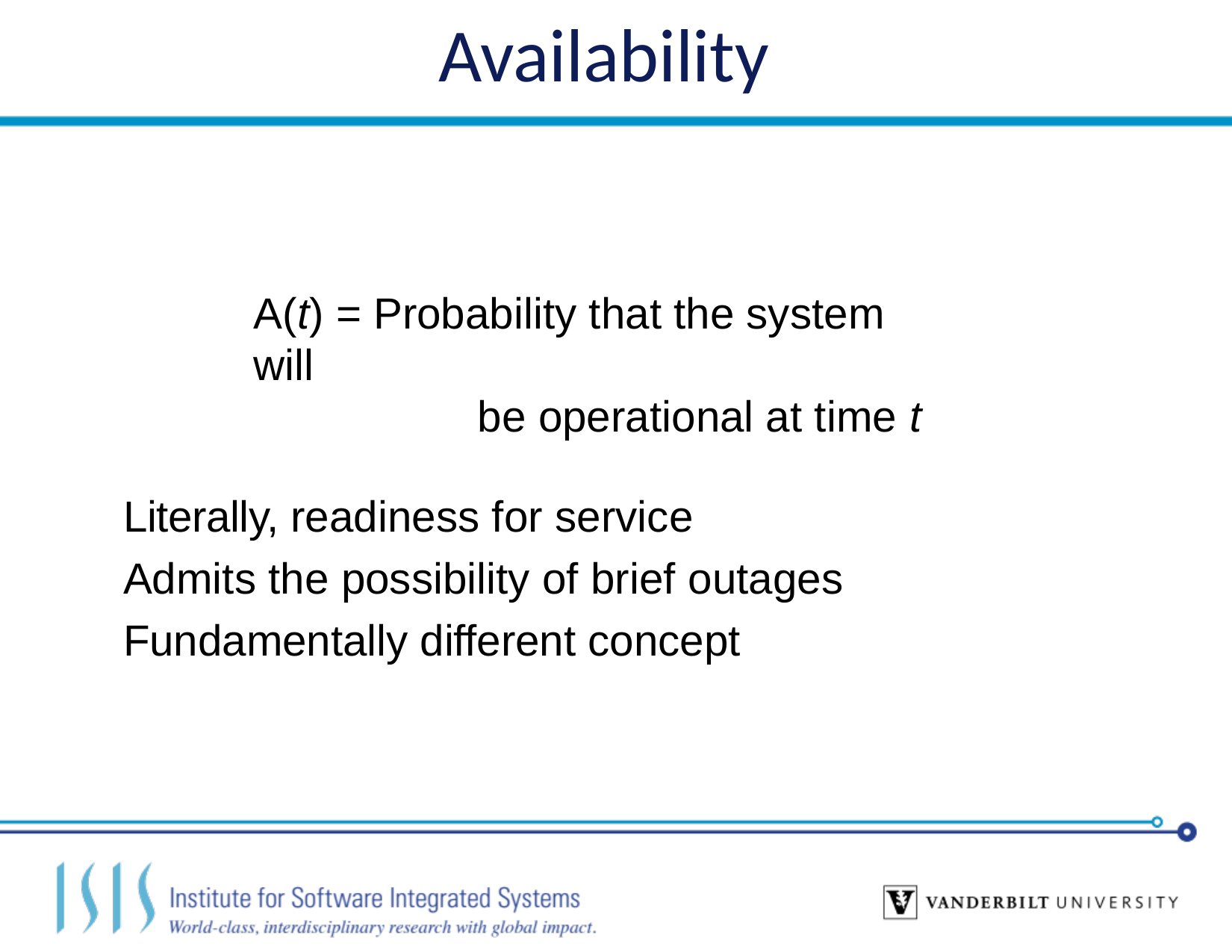

# Availability
A(t) = Probability that the system will
be operational at time t

Literally, readiness for service
Admits the possibility of brief outages
Fundamentally different concept